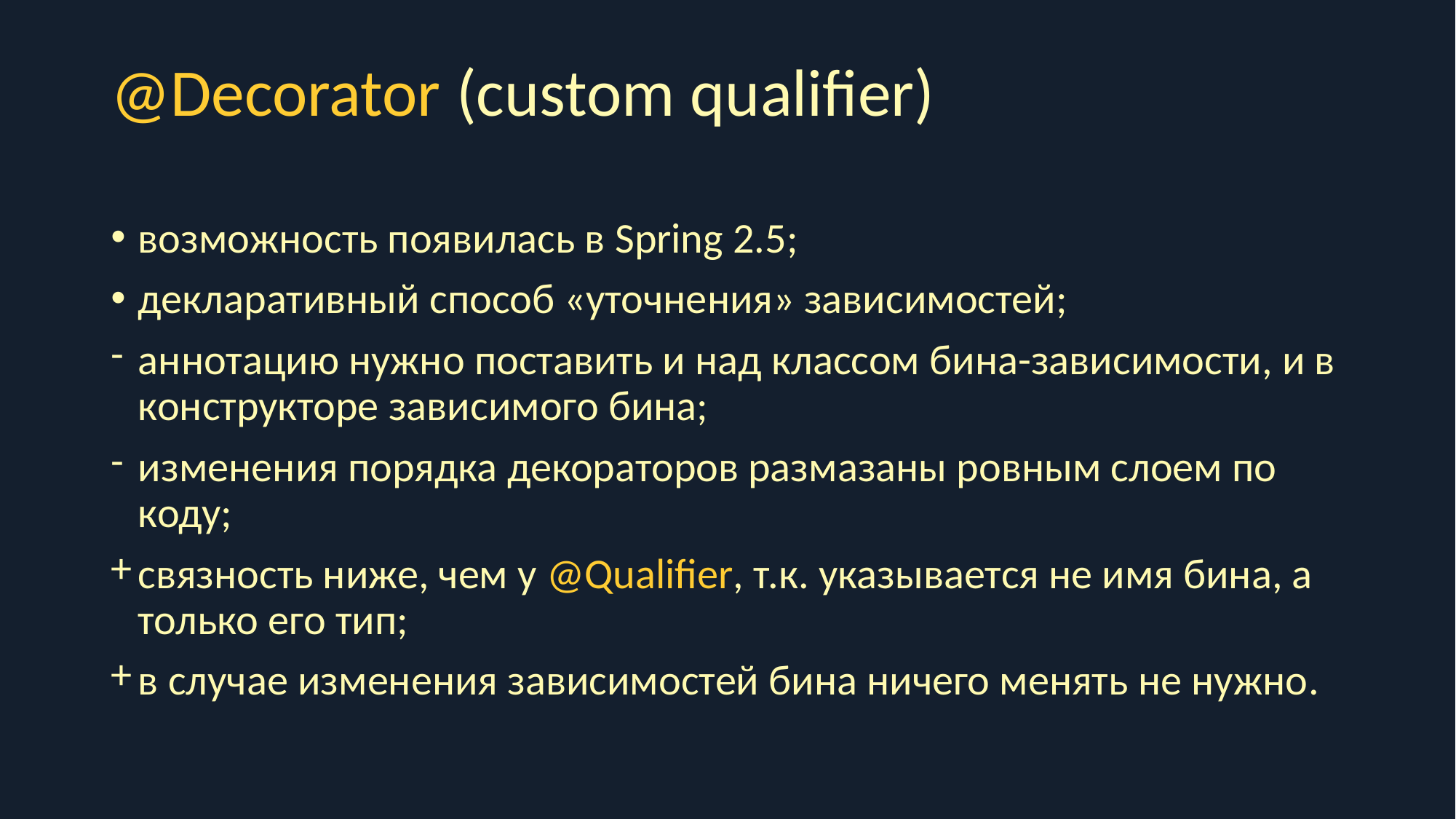

# @Decorator (custom qualifier)
возможность появилась в Spring 2.5;
декларативный способ «уточнения» зависимостей;
аннотацию нужно поставить и над классом бина-зависимости, и в конструкторе зависимого бина;
изменения порядка декораторов размазаны ровным слоем по коду;
связность ниже, чем у @Qualifier, т.к. указывается не имя бина, а только его тип;
в случае изменения зависимостей бина ничего менять не нужно.